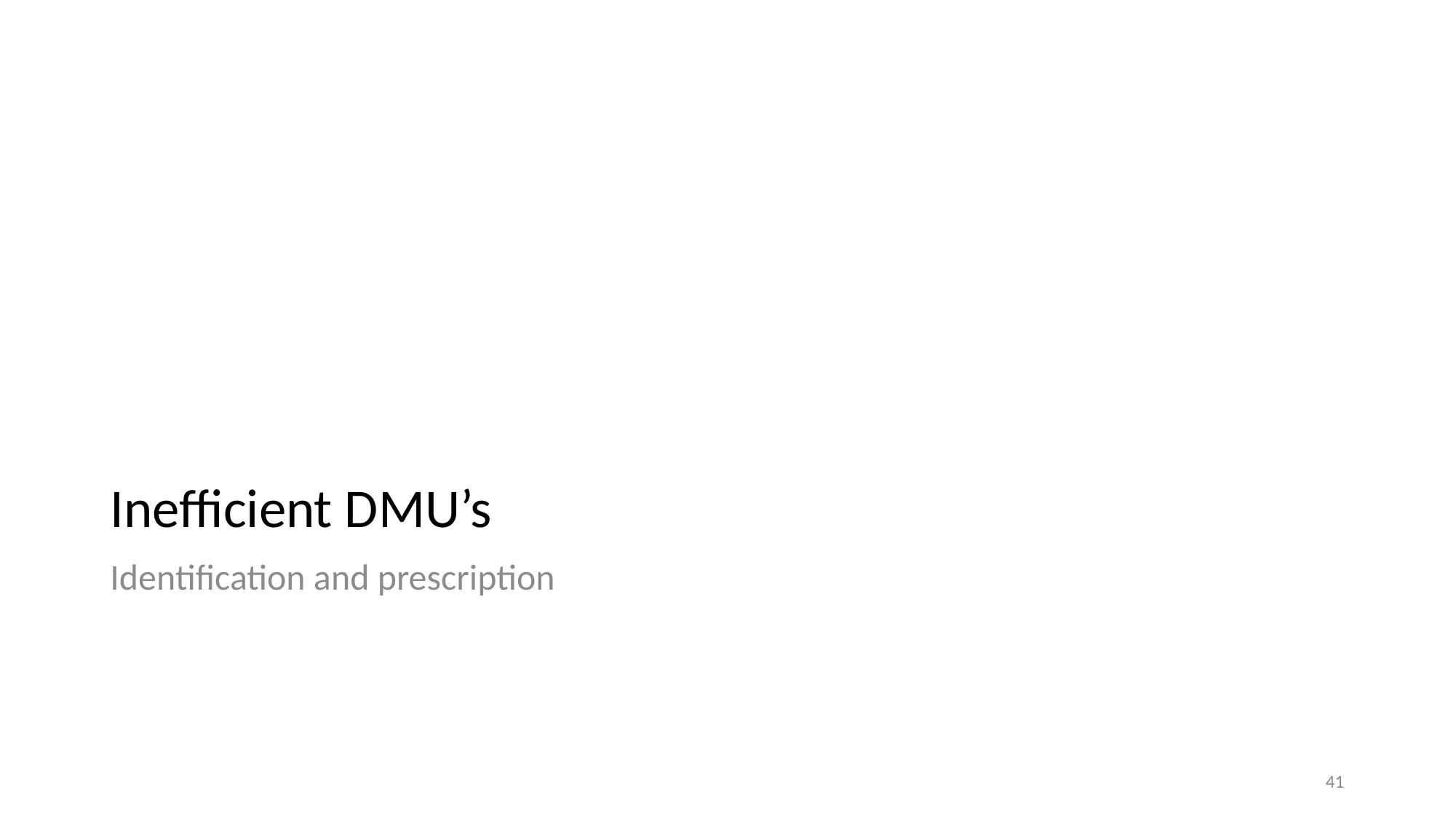

# Inefficient DMU’s
Identification and prescription
41